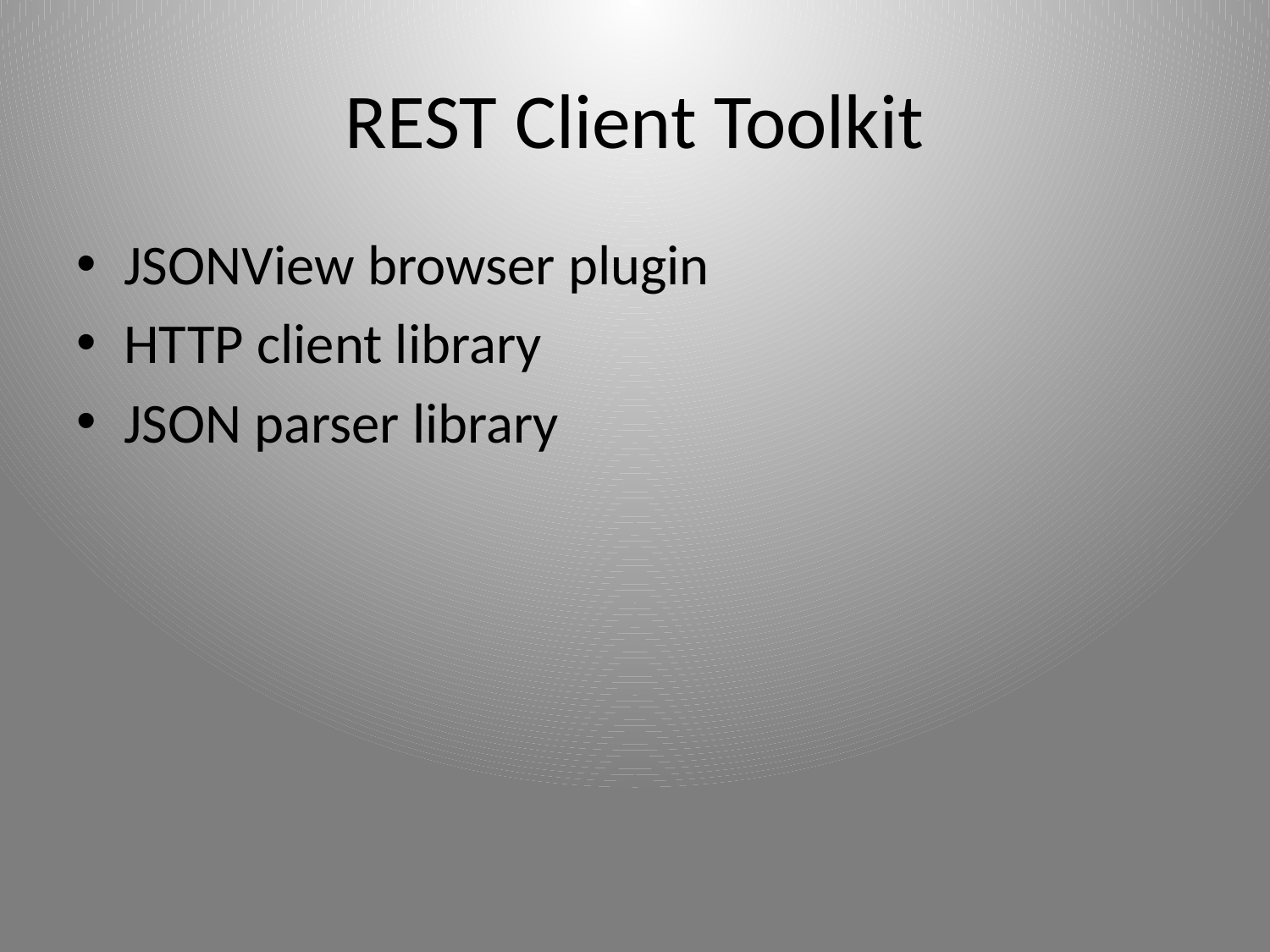

# REST Client Toolkit
JSONView browser plugin
HTTP client library
JSON parser library